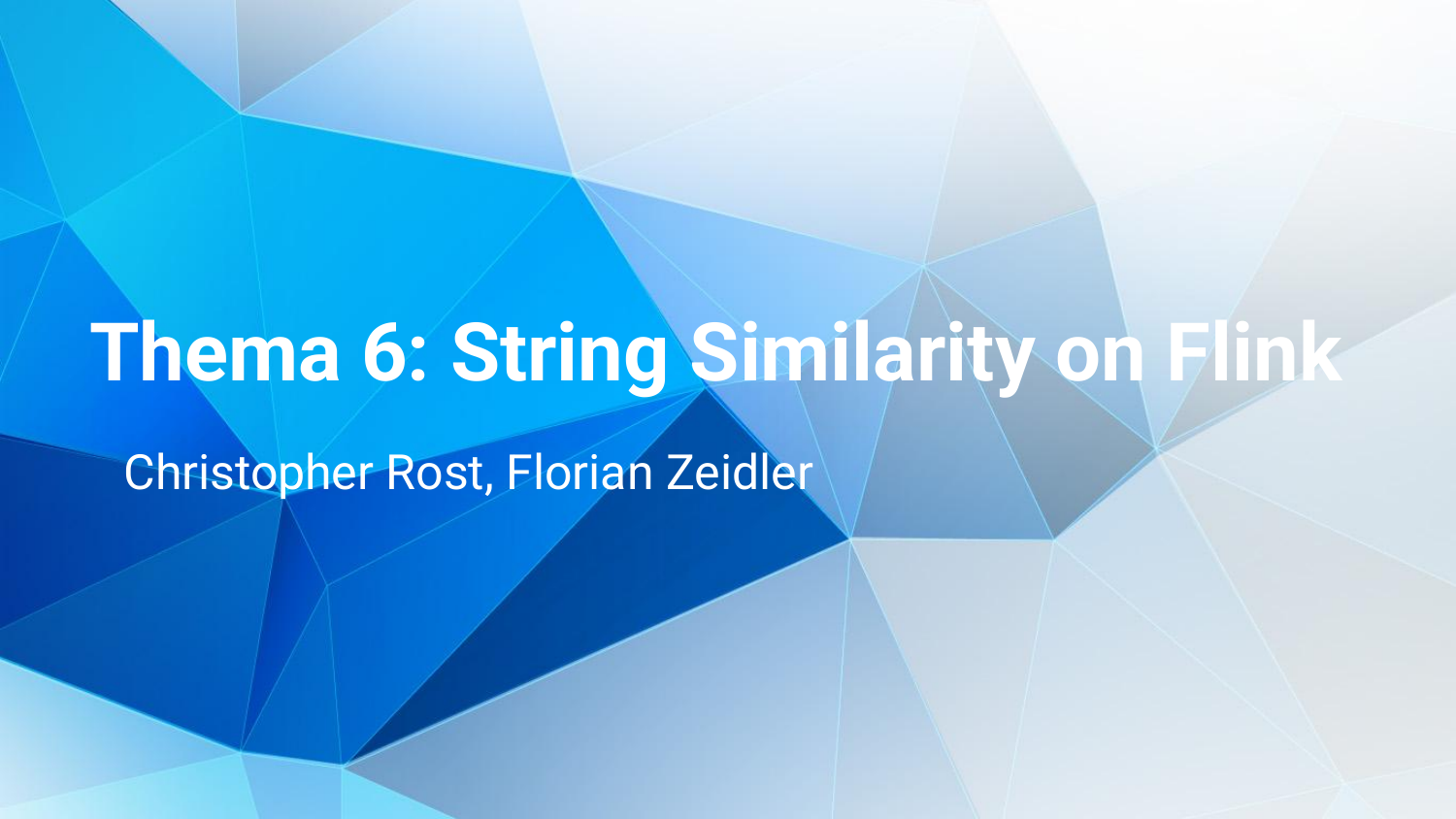

# Thema 6: String Similarity on Flink
Christopher Rost, Florian Zeidler